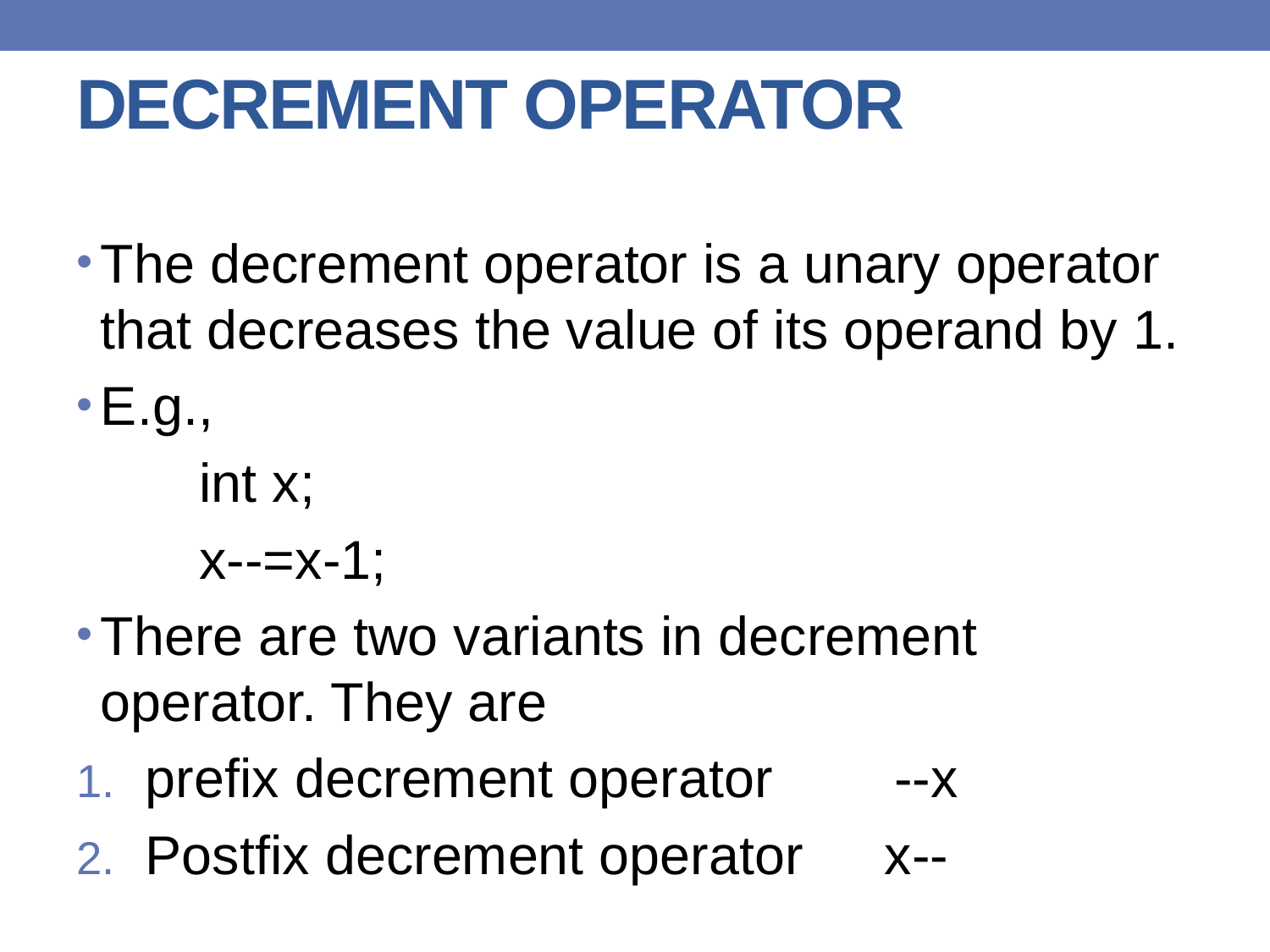

# Decrement operator
The decrement operator is a unary operator that decreases the value of its operand by 1.
E.g.,
	int x;
	x--=x-1;
There are two variants in decrement operator. They are
prefix decrement operator        --x
Postfix decrement operator  	x--